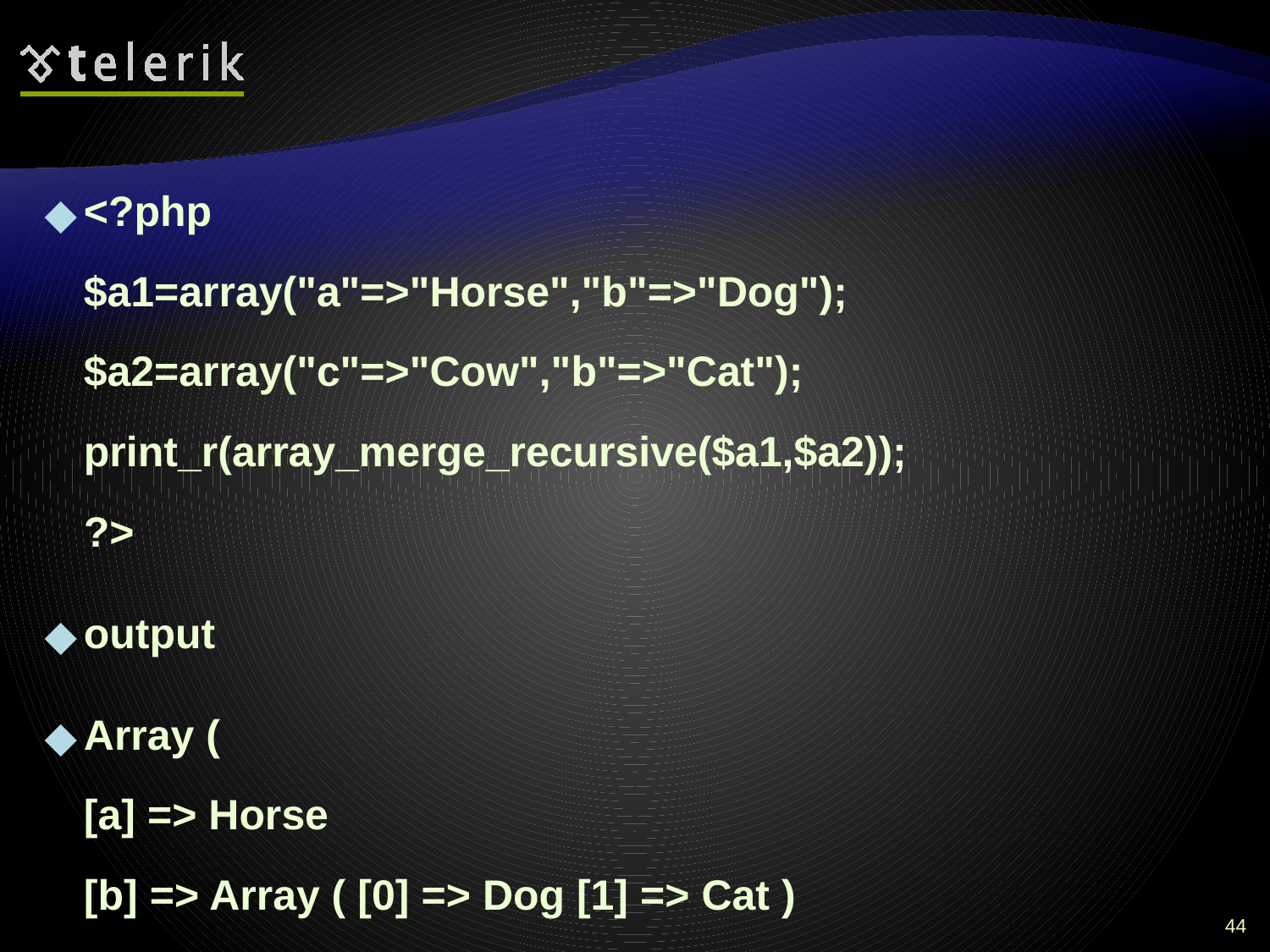

#
<?php
$a1=array("a"=>"Horse","b"=>"Dog");
$a2=array("c"=>"Cow","b"=>"Cat");
print_r(array_merge_recursive($a1,$a2));
?>
output
Array (
[a] => Horse
[b] => Array ( [0] => Dog [1] => Cat )
[c] => Cow
)

44